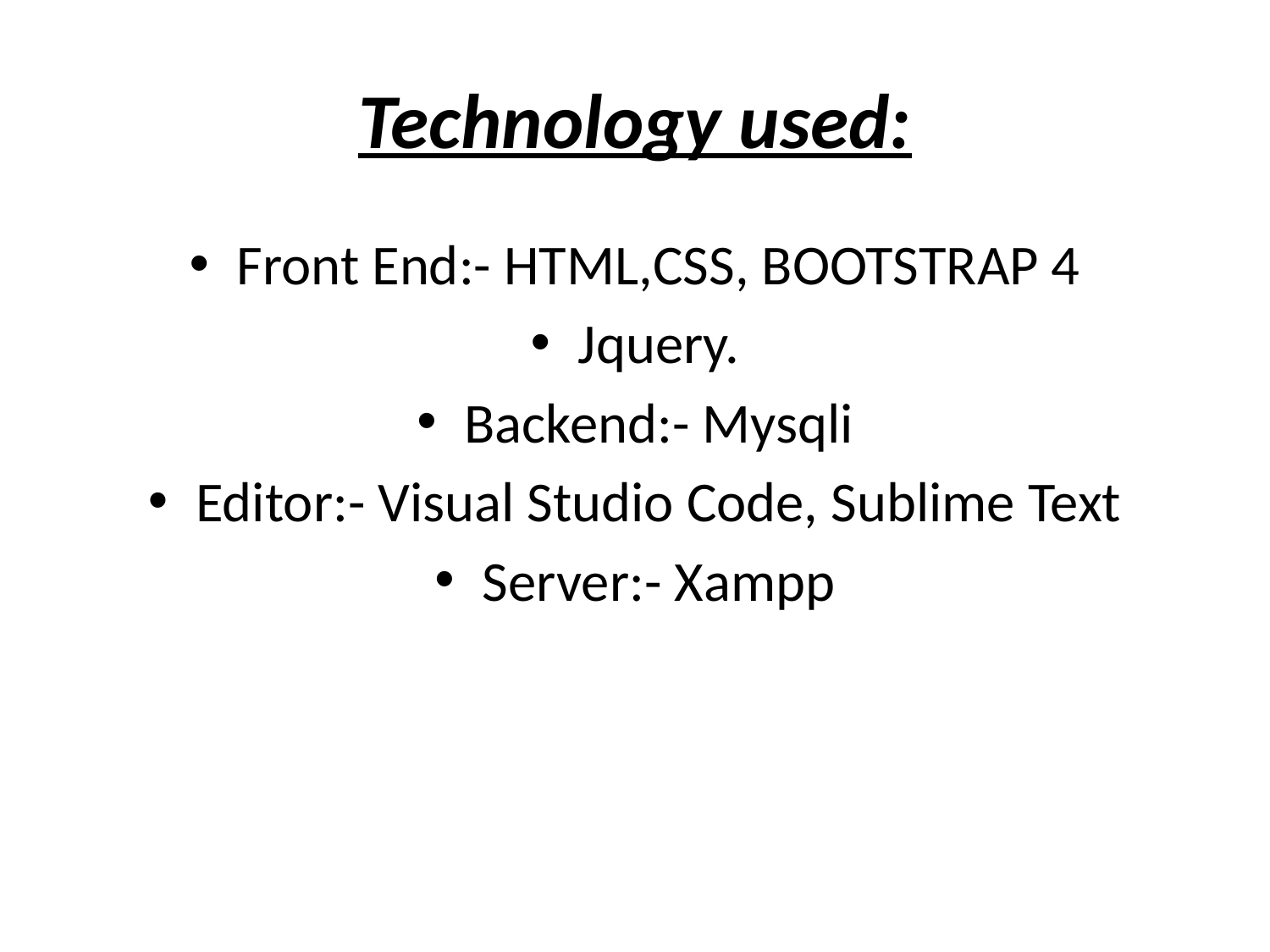

# Technology used:
Front End:- HTML,CSS, BOOTSTRAP 4
Jquery.
Backend:- Mysqli
Editor:- Visual Studio Code, Sublime Text
Server:- Xampp